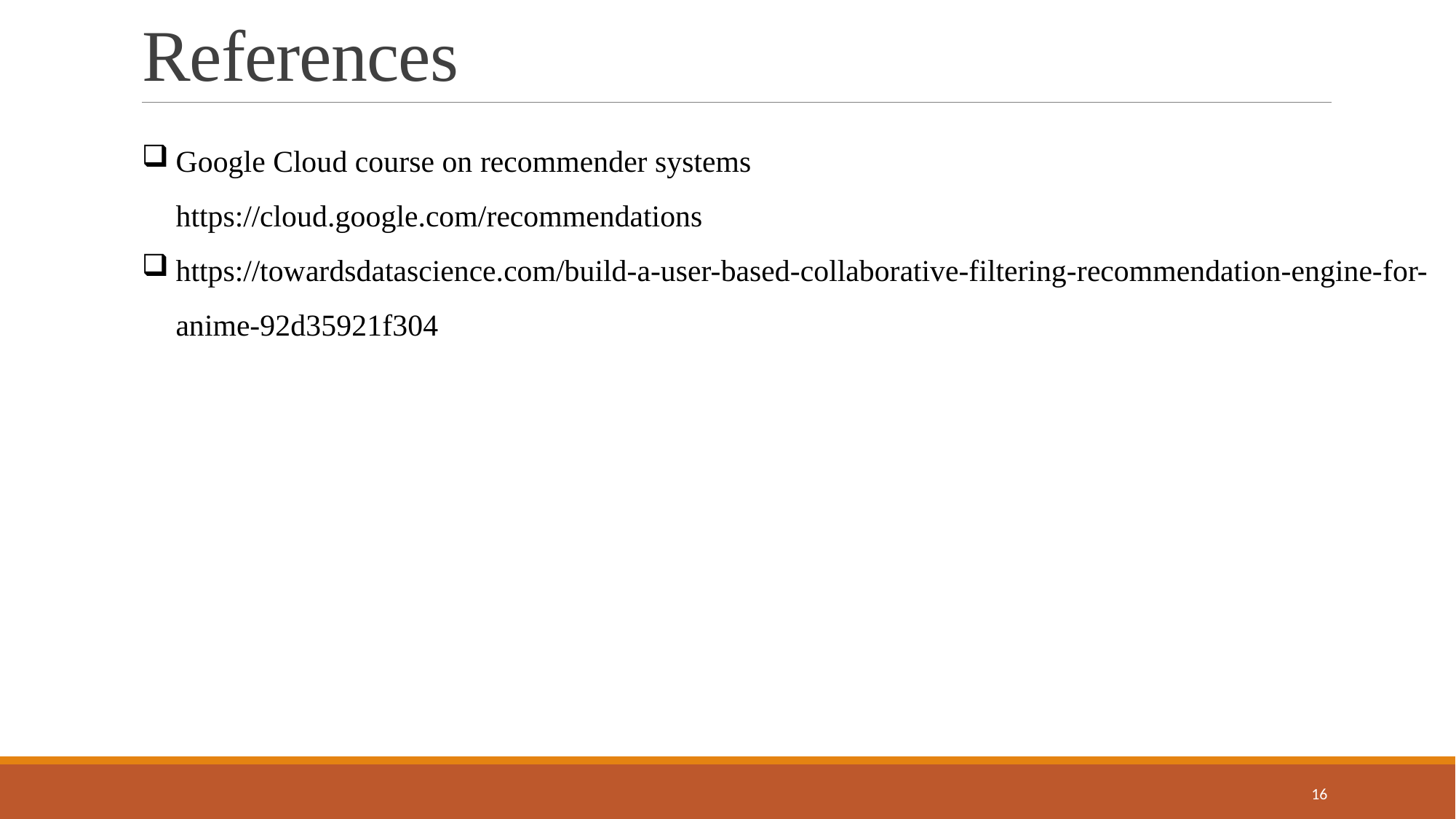

# References
Google Cloud course on recommender systems
https://cloud.google.com/recommendations
https://towardsdatascience.com/build-a-user-based-collaborative-filtering-recommendation-engine-for-anime-92d35921f304
16